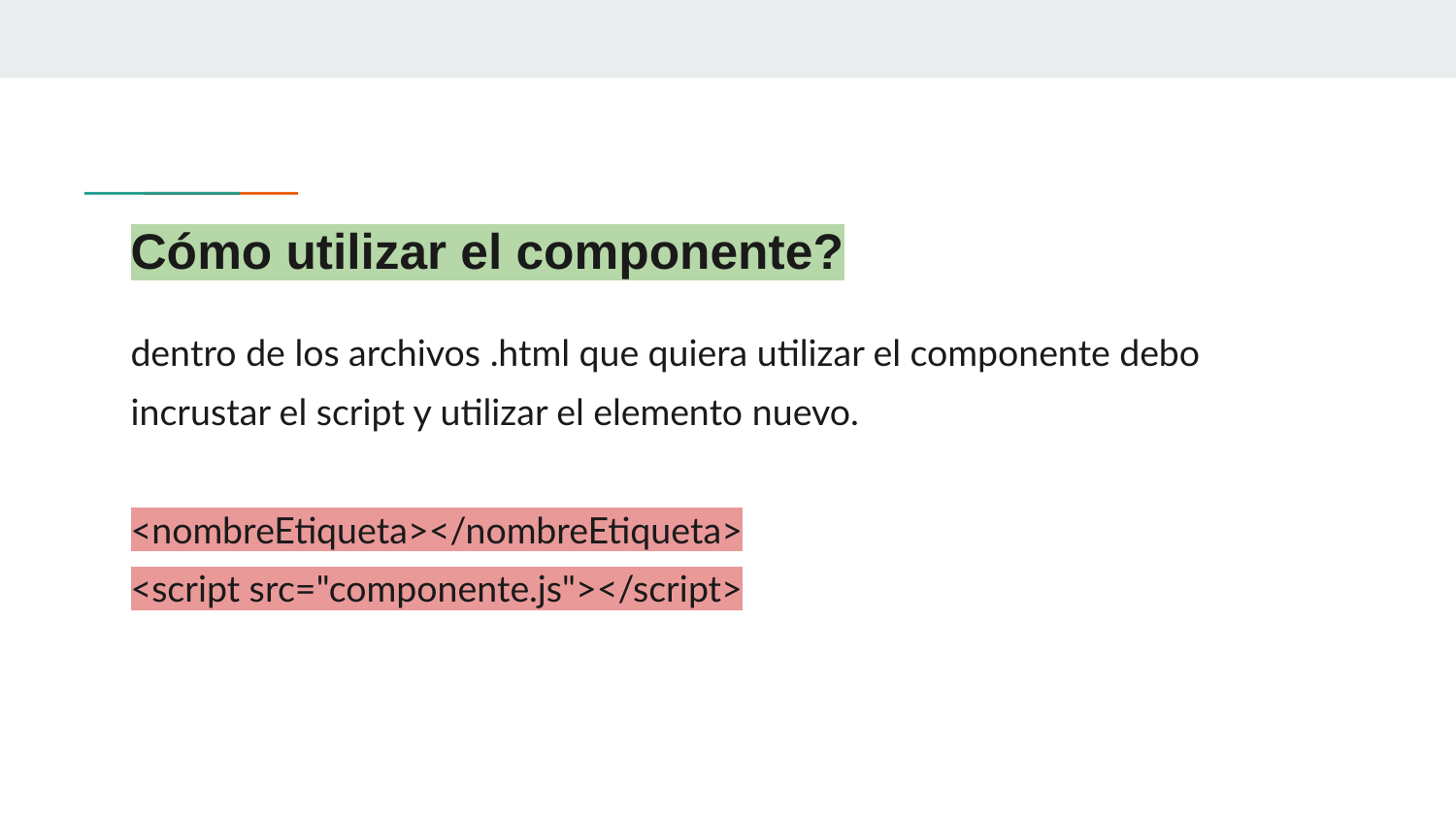

# Cómo utilizar el componente?
dentro de los archivos .html que quiera utilizar el componente debo incrustar el script y utilizar el elemento nuevo.

<nombreEtiqueta></nombreEtiqueta>
<script src="componente.js"></script>